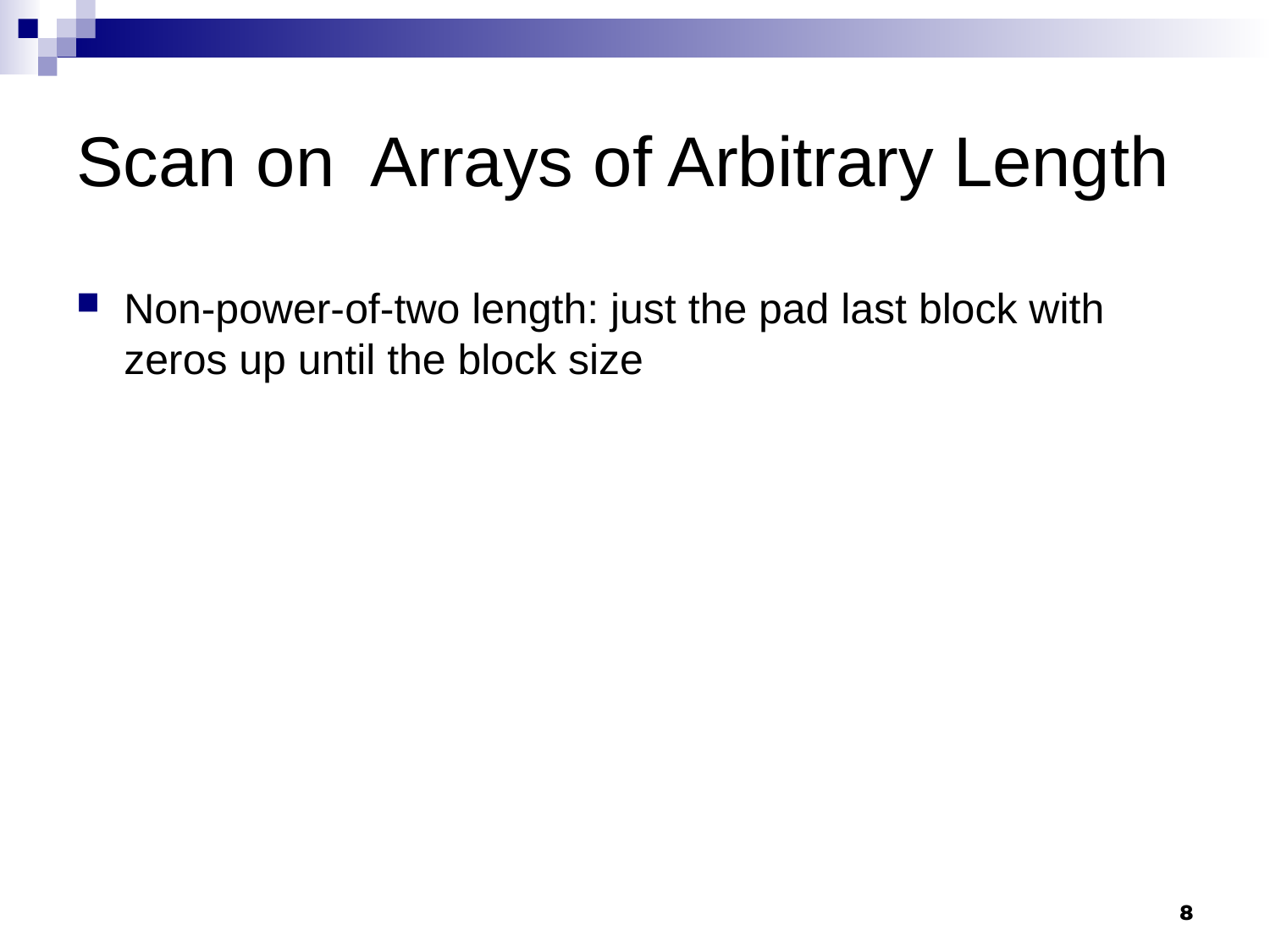

# Scan on  Arrays of Arbitrary Length
Non-power-of-two length: just the pad last block with zeros up until the block size

8